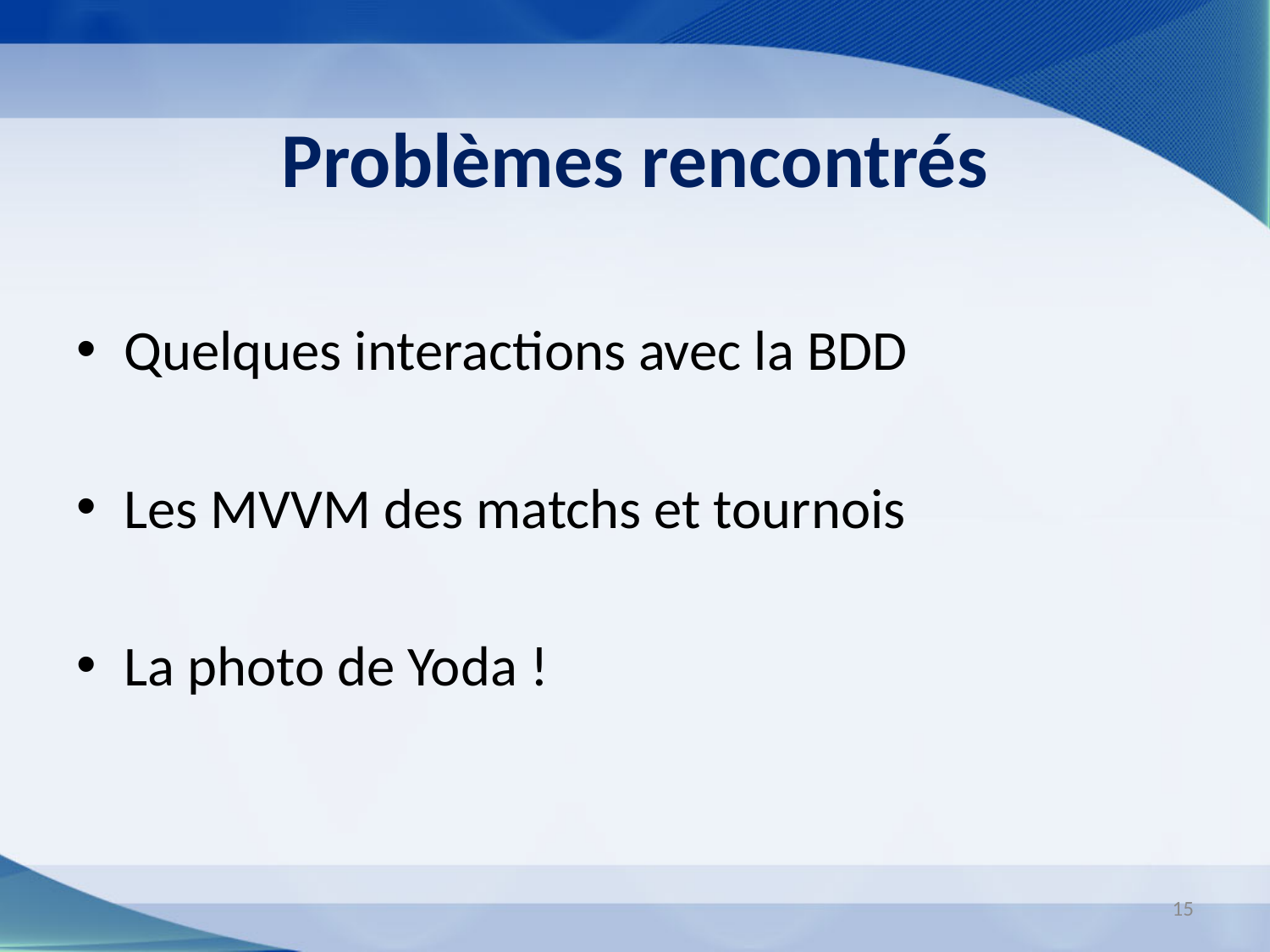

# Problèmes rencontrés
Quelques interactions avec la BDD

Les MVVM des matchs et tournois

La photo de Yoda !
15